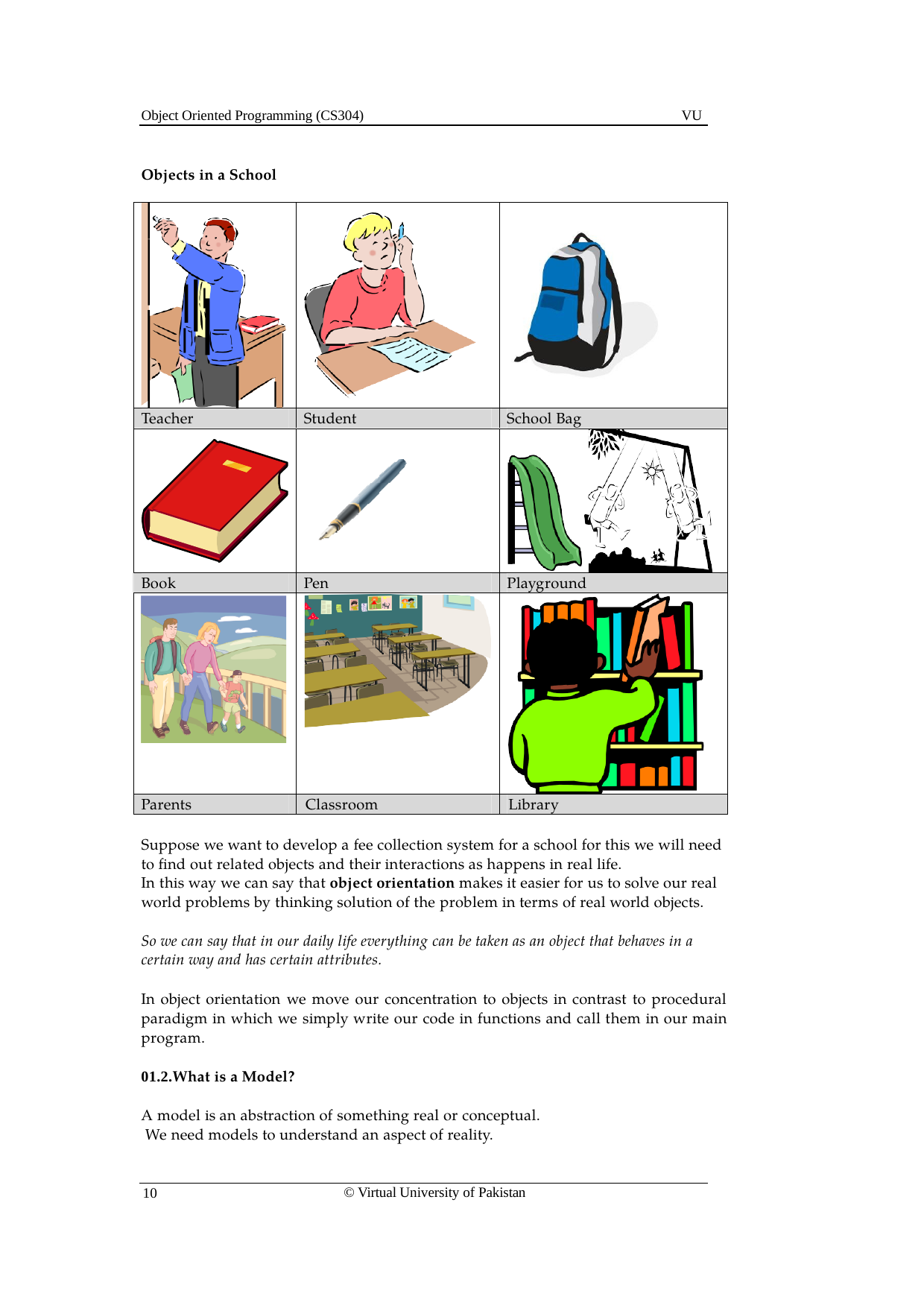

Object Oriented Programming (CS304)
VU

Objects in a School

Teacher
Student
School Bag

Book
Pen
Playground

Parents	Classroom	Library

Suppose we want to develop a fee collection system for a school for this we will need  to find out related objects and their interactions as happens in real life.
In this way we can say that object orientation makes it easier for us to solve our real  world problems by thinking solution of the problem in terms of real world objects.

So we can say that in our daily life everything can be taken as an object that behaves in a  certain way and has certain attributes.

In object orientation we move our concentration to objects in contrast to procedural  paradigm in which we simply write our code in functions and call them in our main  program.

01.2.What is a Model?

A model is an abstraction of something real or conceptual.  We need models to understand an aspect of reality.

© Virtual University of Pakistan

10